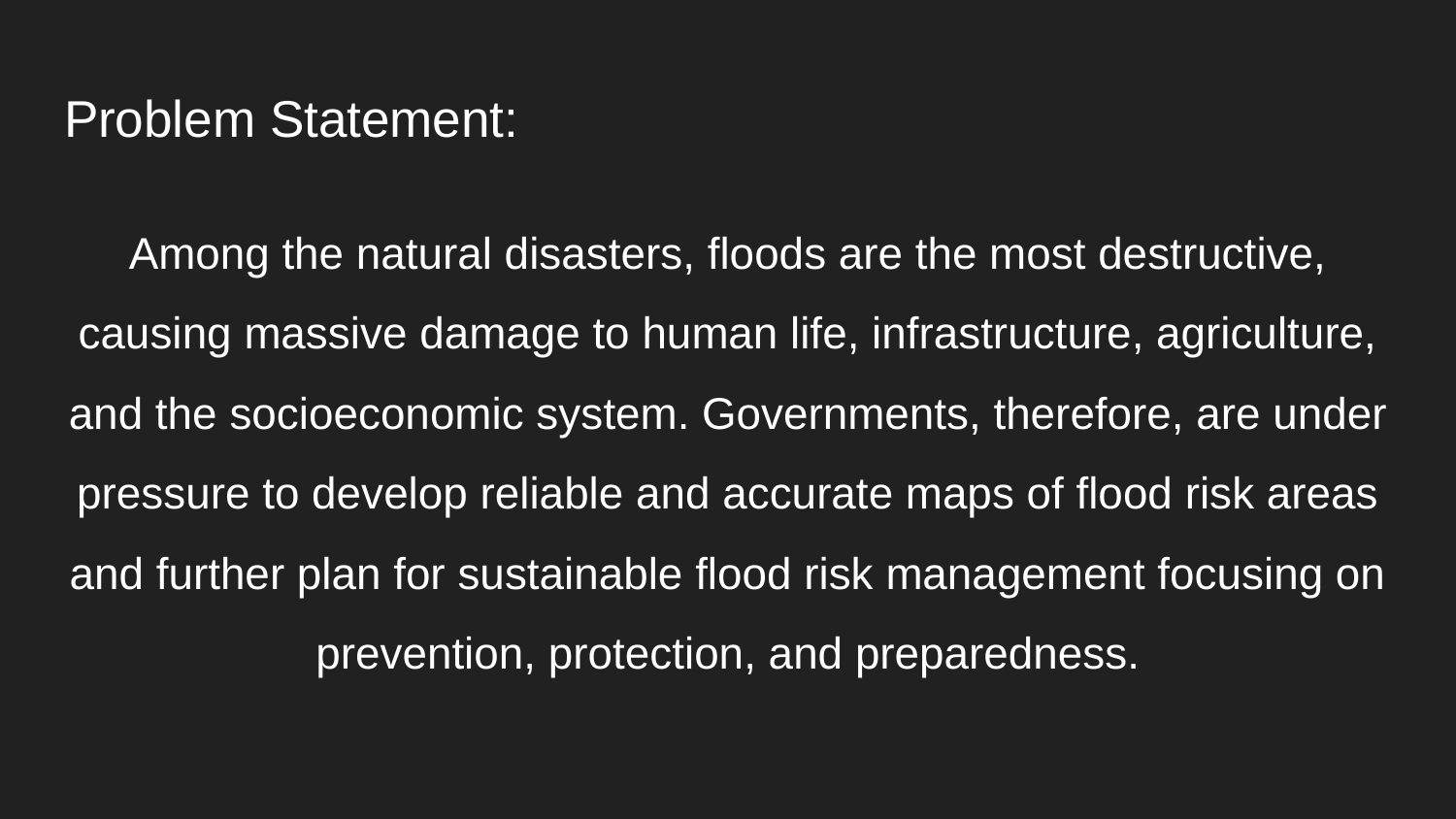

# Problem Statement:
Among the natural disasters, floods are the most destructive, causing massive damage to human life, infrastructure, agriculture, and the socioeconomic system. Governments, therefore, are under pressure to develop reliable and accurate maps of flood risk areas and further plan for sustainable flood risk management focusing on prevention, protection, and preparedness.